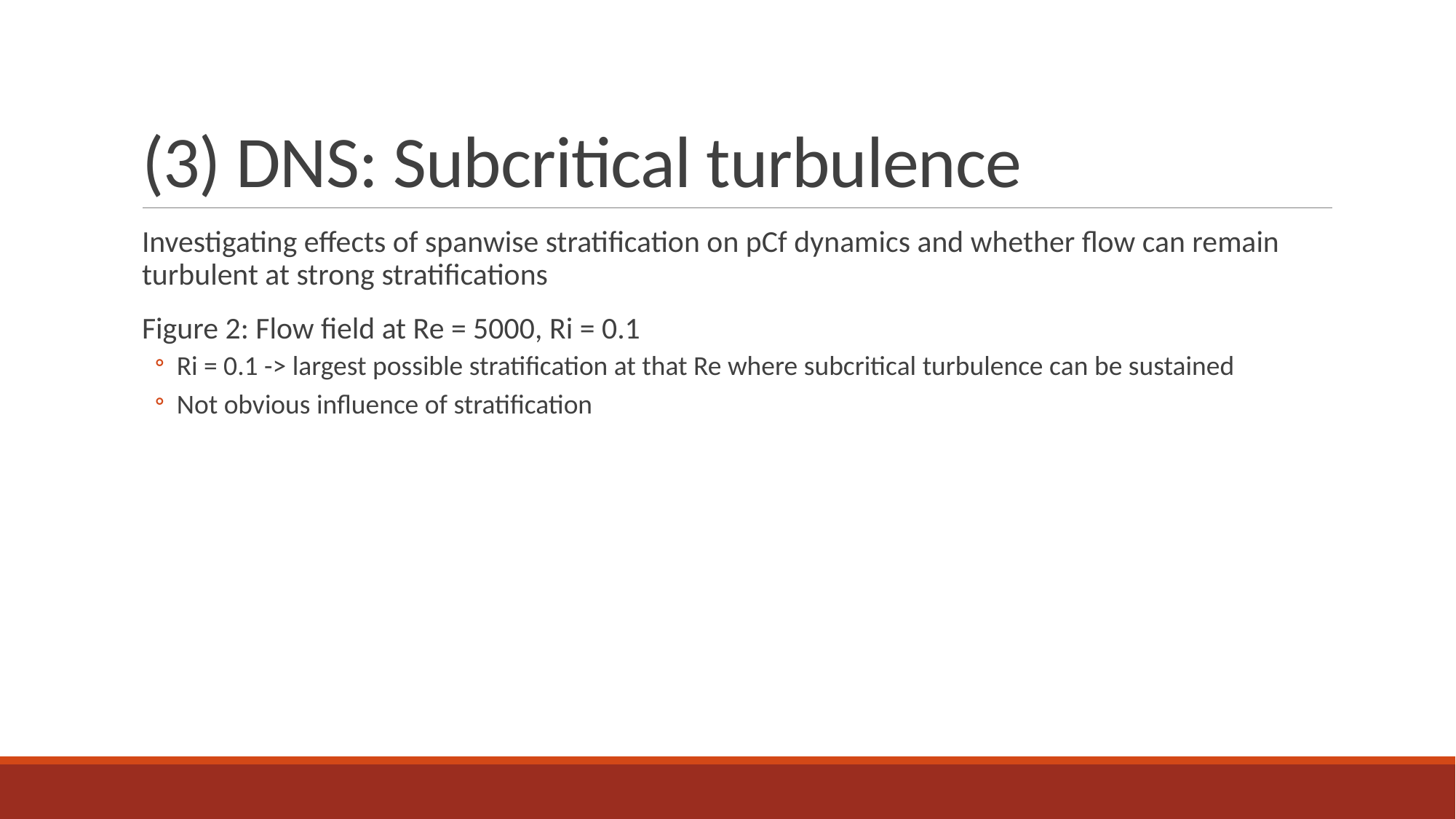

# (3) DNS: Subcritical turbulence
Investigating effects of spanwise stratification on pCf dynamics and whether flow can remain turbulent at strong stratifications
Figure 2: Flow field at Re = 5000, Ri = 0.1
Ri = 0.1 -> largest possible stratification at that Re where subcritical turbulence can be sustained
Not obvious influence of stratification